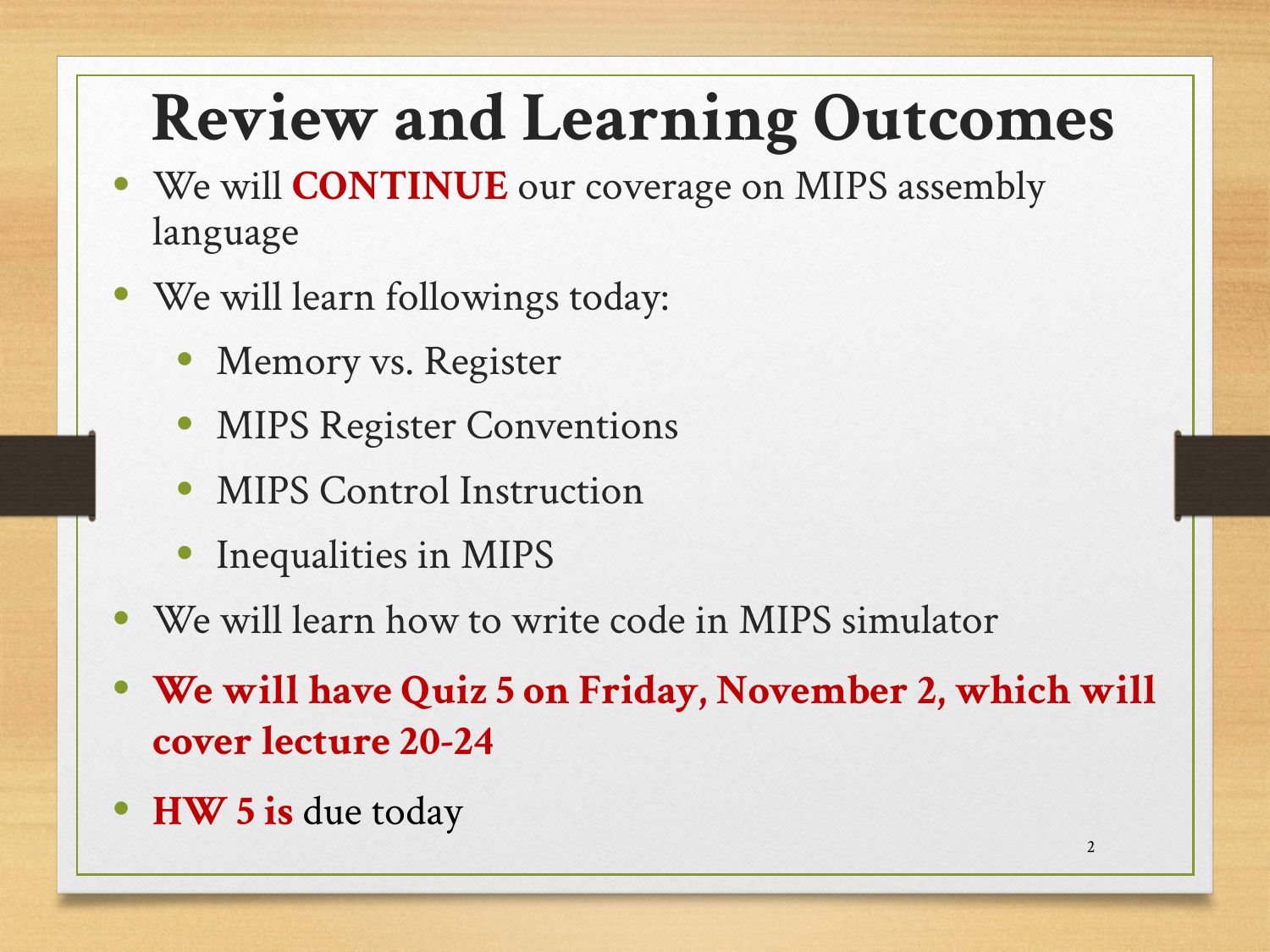

Review and Learning Outcomes
We will CONTINUE our coverage on MIPS assembly language
We will learn followings today:
Memory vs. Register
MIPS Register Conventions
MIPS Control Instruction
Inequalities in MIPS
We will learn how to write code in MIPS simulator
We will have Quiz 5 on Friday, November 2, which will cover lecture 20-24
HW 5 is due today

2